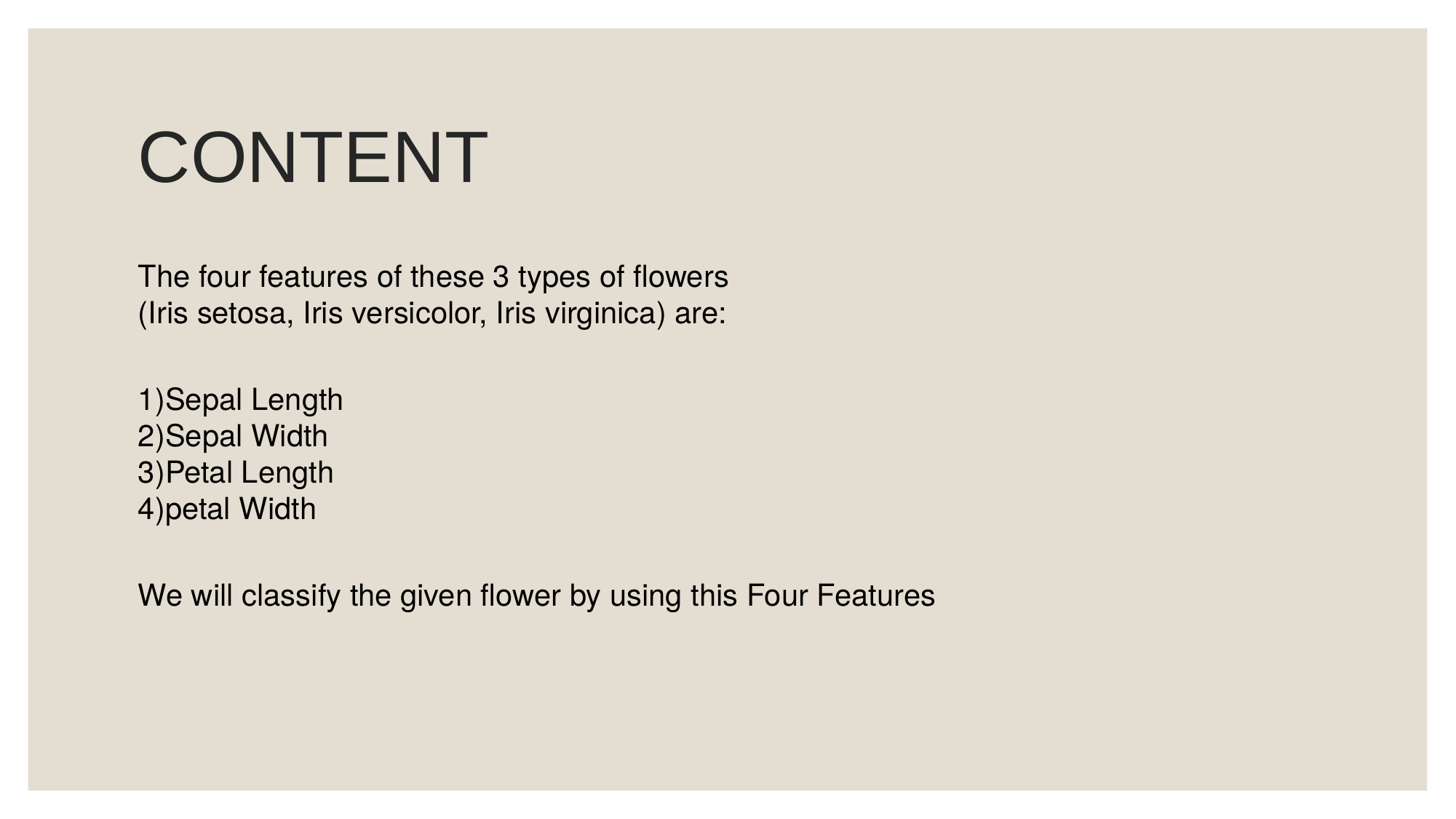

# CONTENT
The four features of these 3 types of flowers
(Iris setosa, Iris versicolor, Iris virginica) are:
1)Sepal Length
2)Sepal Width
3)Petal Length
4)petal Width
We will classify the given flower by using this Four Features